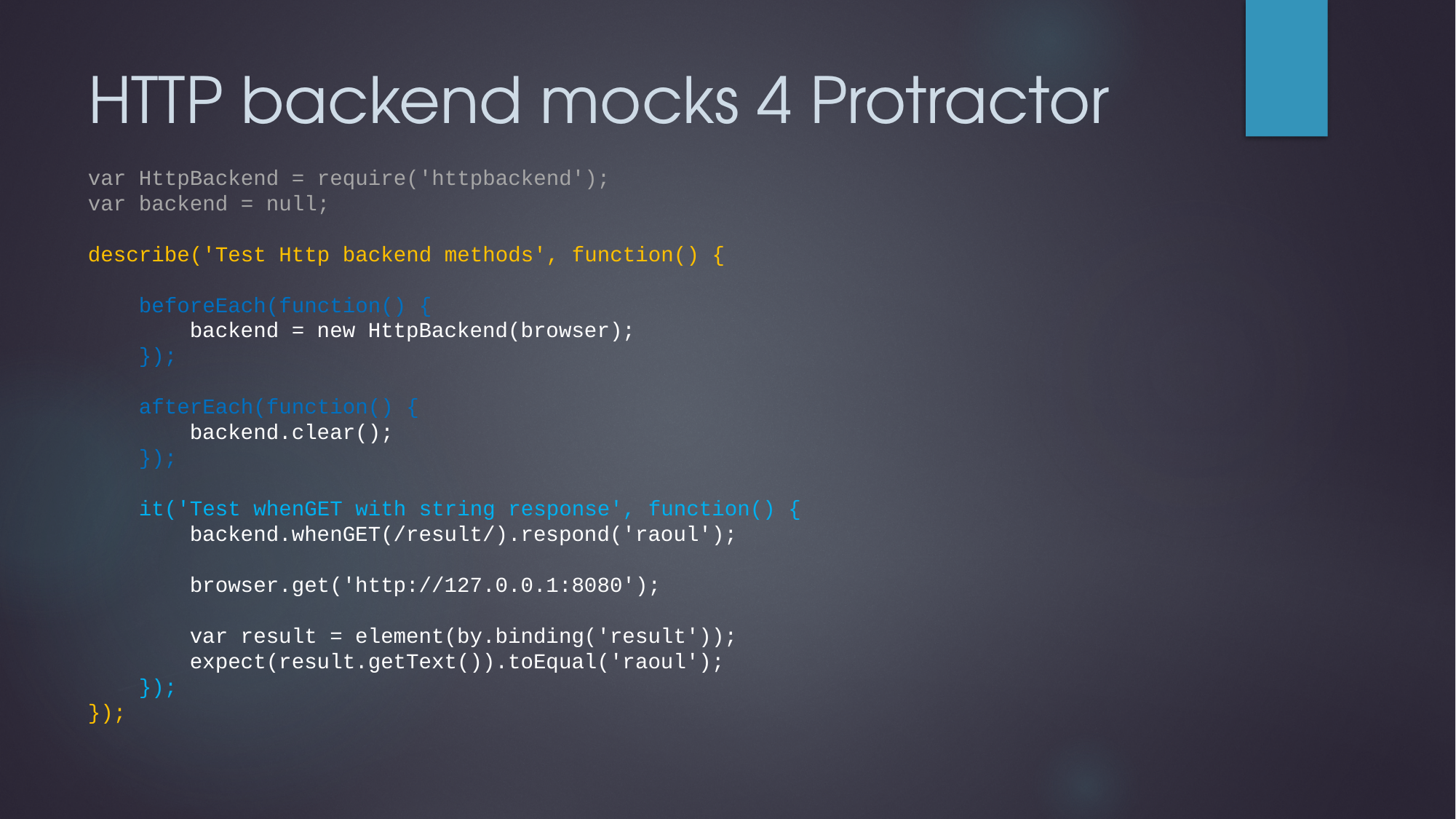

# HTTP backend mocks 4 Protractor
var HttpBackend = require('httpbackend');
var backend = null;

describe('Test Http backend methods', function() {

    beforeEach(function() {
        backend = new HttpBackend(browser);
    });

    afterEach(function() {
        backend.clear();
    });

    it('Test whenGET with string response', function() {
        backend.whenGET(/result/).respond('raoul');

        browser.get('http://127.0.0.1:8080');

        var result = element(by.binding('result'));
        expect(result.getText()).toEqual('raoul');
    });
});